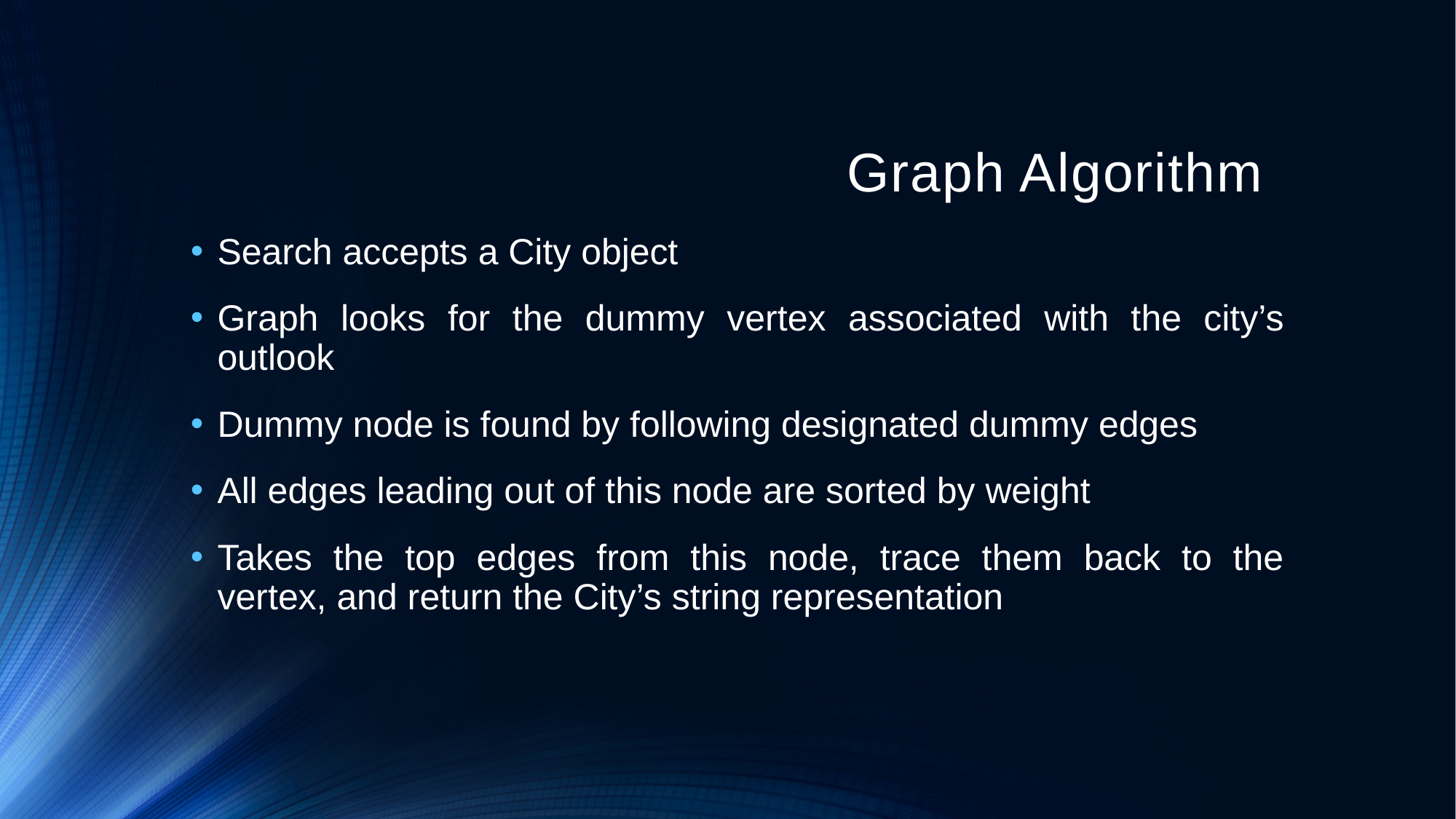

# Graph Algorithm
Search accepts a City object
Graph looks for the dummy vertex associated with the city’s outlook
Dummy node is found by following designated dummy edges
All edges leading out of this node are sorted by weight
Takes the top edges from this node, trace them back to the vertex, and return the City’s string representation